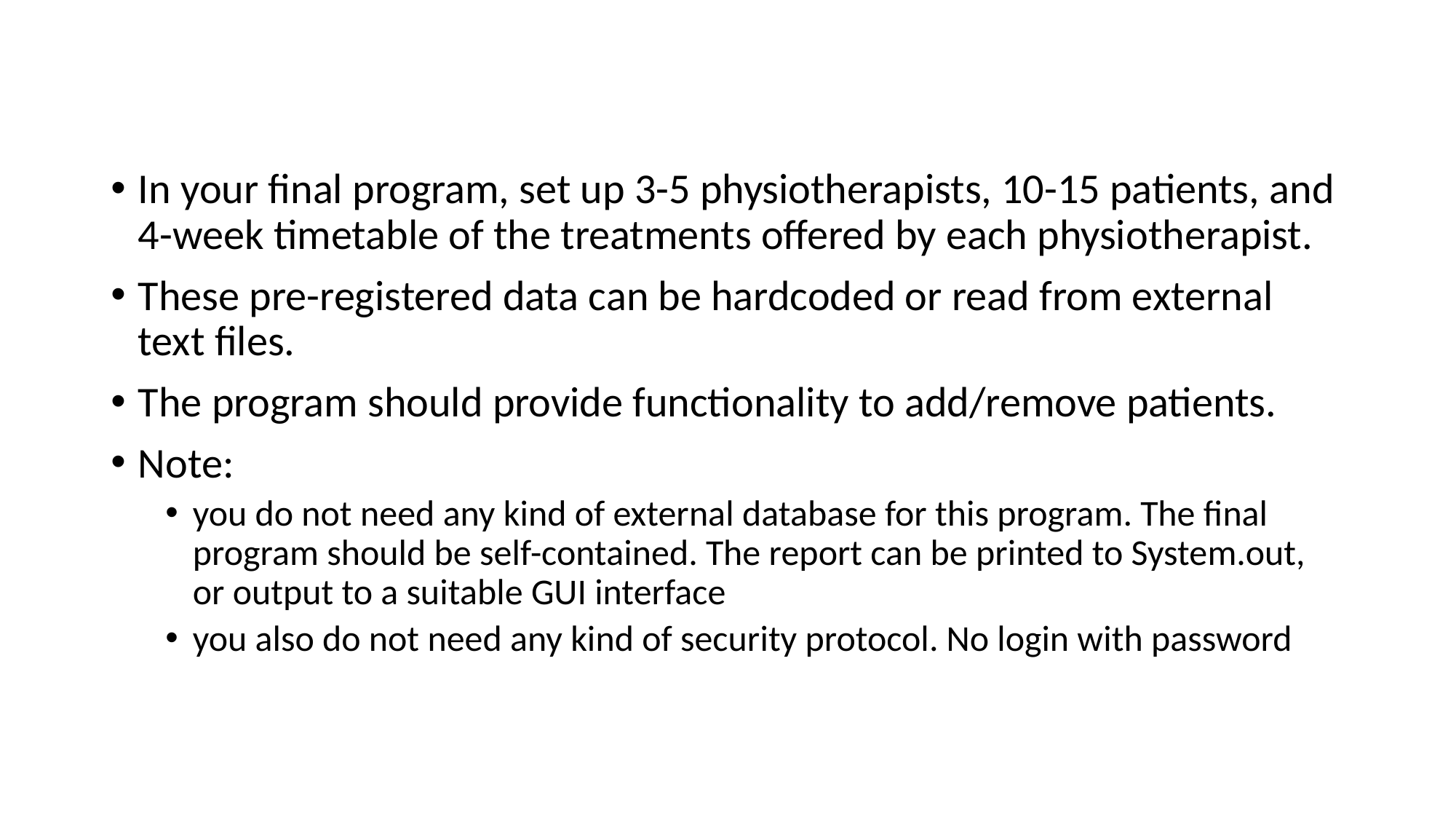

#
In your final program, set up 3-5 physiotherapists, 10-15 patients, and 4-week timetable of the treatments offered by each physiotherapist.
These pre-registered data can be hardcoded or read from external text files.
The program should provide functionality to add/remove patients.
Note:
you do not need any kind of external database for this program. The final program should be self-contained. The report can be printed to System.out, or output to a suitable GUI interface
you also do not need any kind of security protocol. No login with password